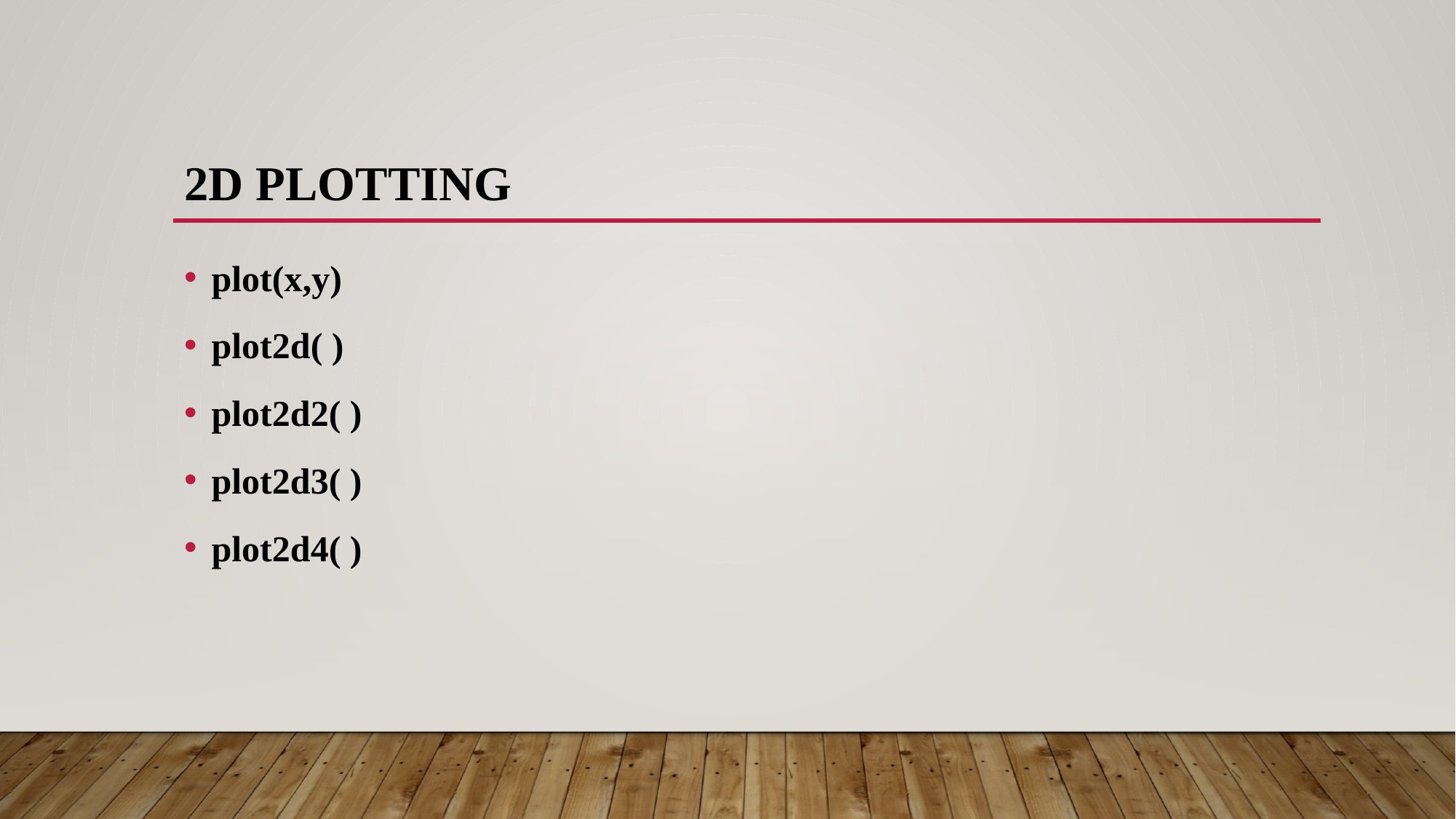

# 2D Plotting
plot(x,y)
plot2d( )
plot2d2( )
plot2d3( )
plot2d4( )